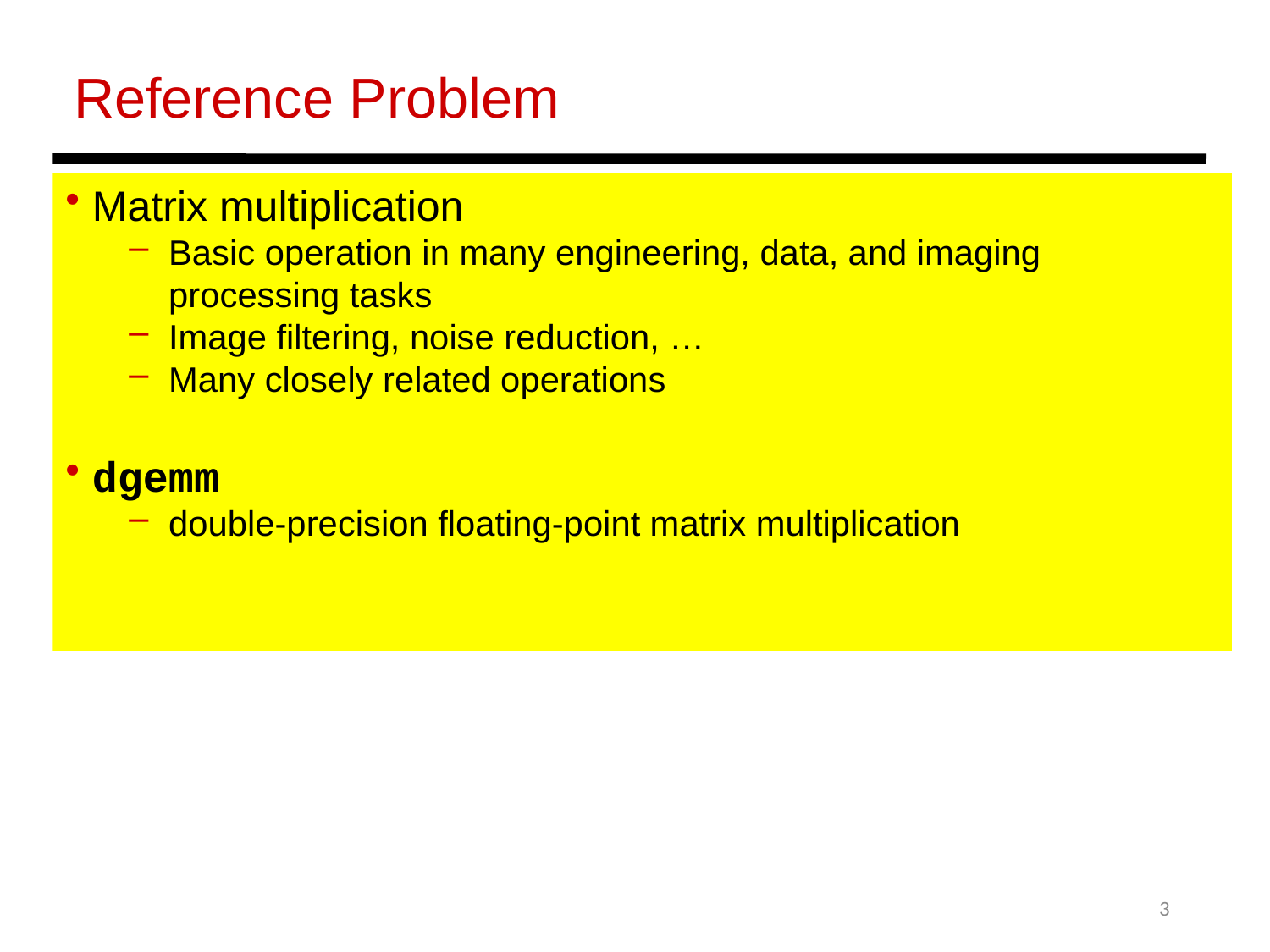

Reference Problem

 Matrix multiplication
Basic operation in many engineering, data, and imaging processing tasks
Image filtering, noise reduction, …
Many closely related operations

 dgemm
double-precision floating-point matrix multiplication

3